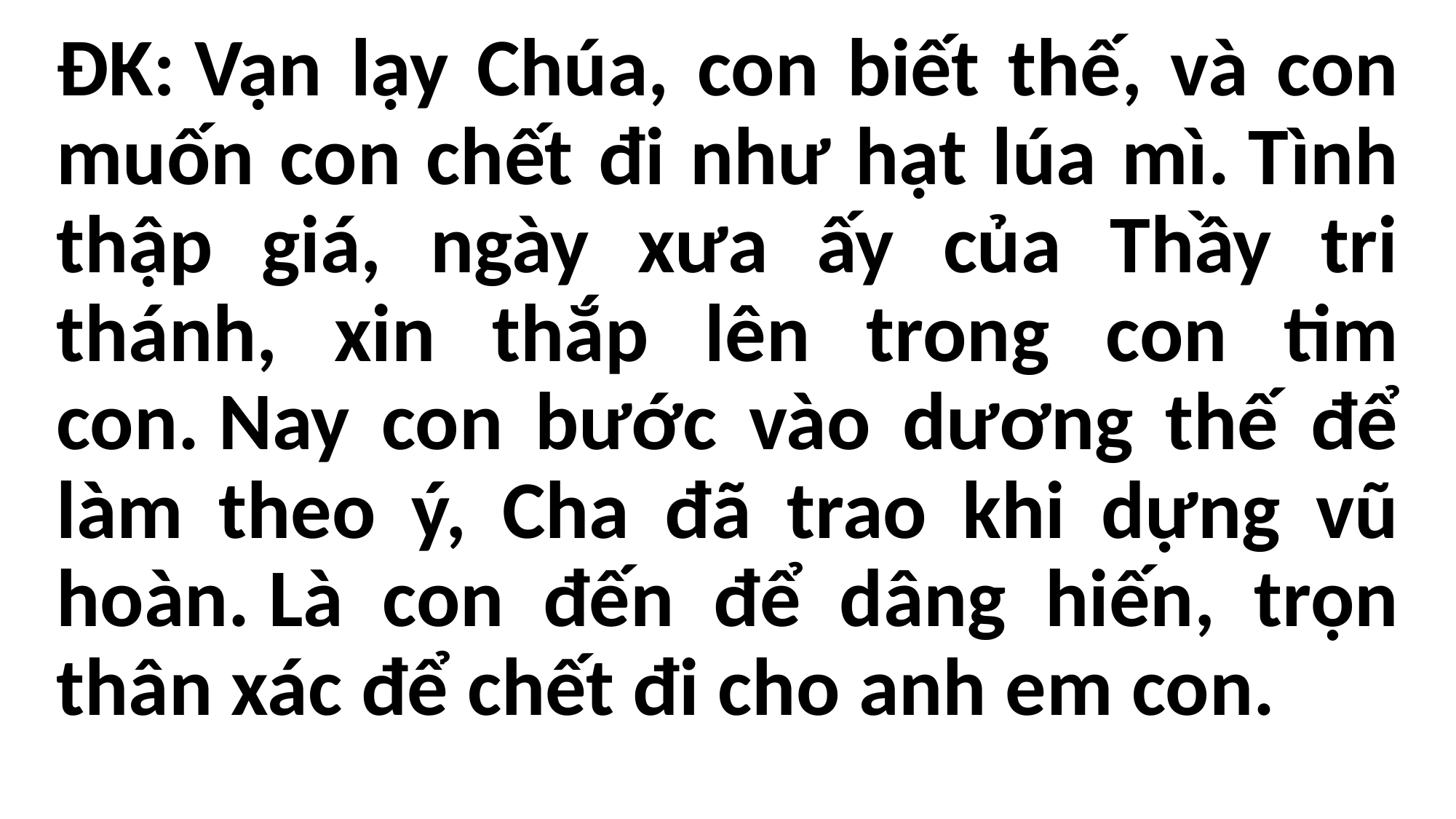

ĐK: Vạn lạy Chúa, con biết thế, và con muốn con chết đi như hạt lúa mì. Tình thập giá, ngày xưa ấy của Thầy tri thánh, xin thắp lên trong con tim con. Nay con bước vào dương thế để làm theo ý, Cha đã trao khi dựng vũ hoàn. Là con đến để dâng hiến, trọn thân xác để chết đi cho anh em con.
#